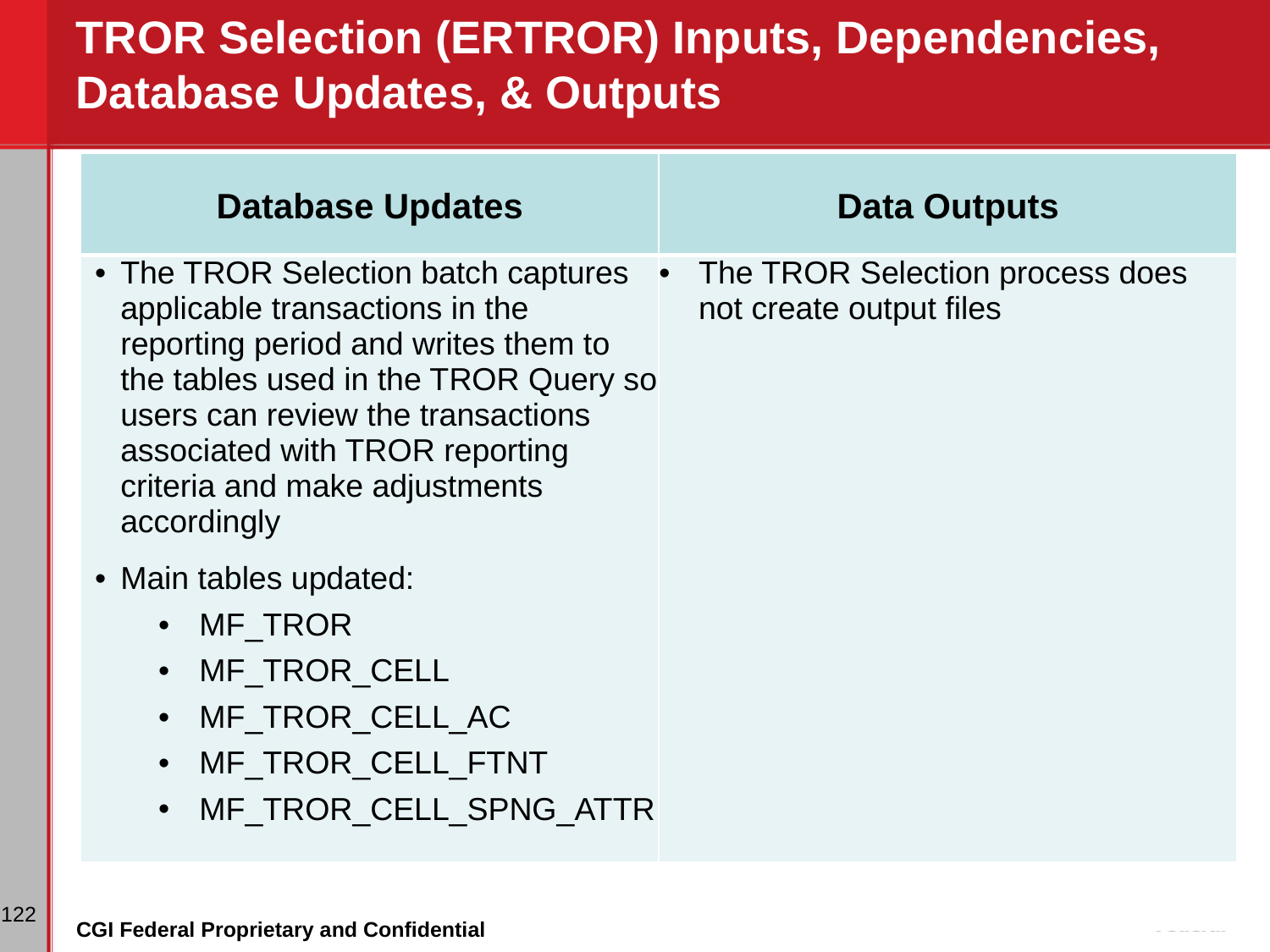

# TROR Selection (ERTROR) Inputs, Dependencies, Database Updates, & Outputs
| Database Updates | Data Outputs |
| --- | --- |
| The TROR Selection batch captures applicable transactions in the reporting period and writes them to the tables used in the TROR Query so users can review the transactions associated with TROR reporting criteria and make adjustments accordingly Main tables updated: MF\_TROR MF\_TROR\_CELL MF\_TROR\_CELL\_AC MF\_TROR\_CELL\_FTNT MF\_TROR\_CELL\_SPNG\_ATTR | The TROR Selection process does not create output files |

122
CGI Federal Proprietary and Confidential